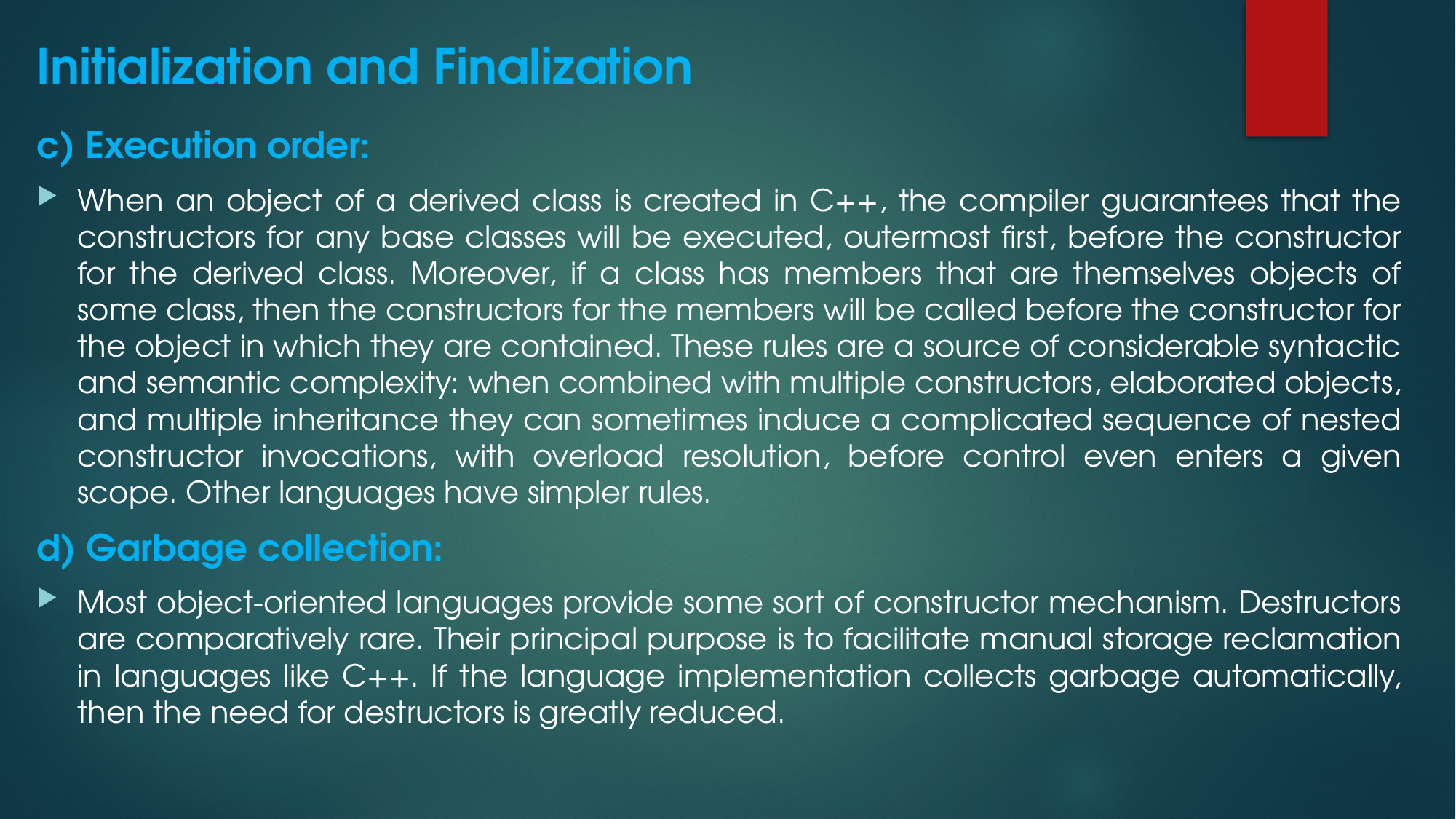

# Initialization and Finalization
c) Execution order:
When an object of a derived class is created in C++, the compiler guarantees that the constructors for any base classes will be executed, outermost first, before the constructor for the derived class. Moreover, if a class has members that are themselves objects of some class, then the constructors for the members will be called before the constructor for the object in which they are contained. These rules are a source of considerable syntactic and semantic complexity: when combined with multiple constructors, elaborated objects, and multiple inheritance they can sometimes induce a complicated sequence of nested constructor invocations, with overload resolution, before control even enters a given scope. Other languages have simpler rules.
d) Garbage collection:
Most object-oriented languages provide some sort of constructor mechanism. Destructors are comparatively rare. Their principal purpose is to facilitate manual storage reclamation in languages like C++. If the language implementation collects garbage automatically, then the need for destructors is greatly reduced.